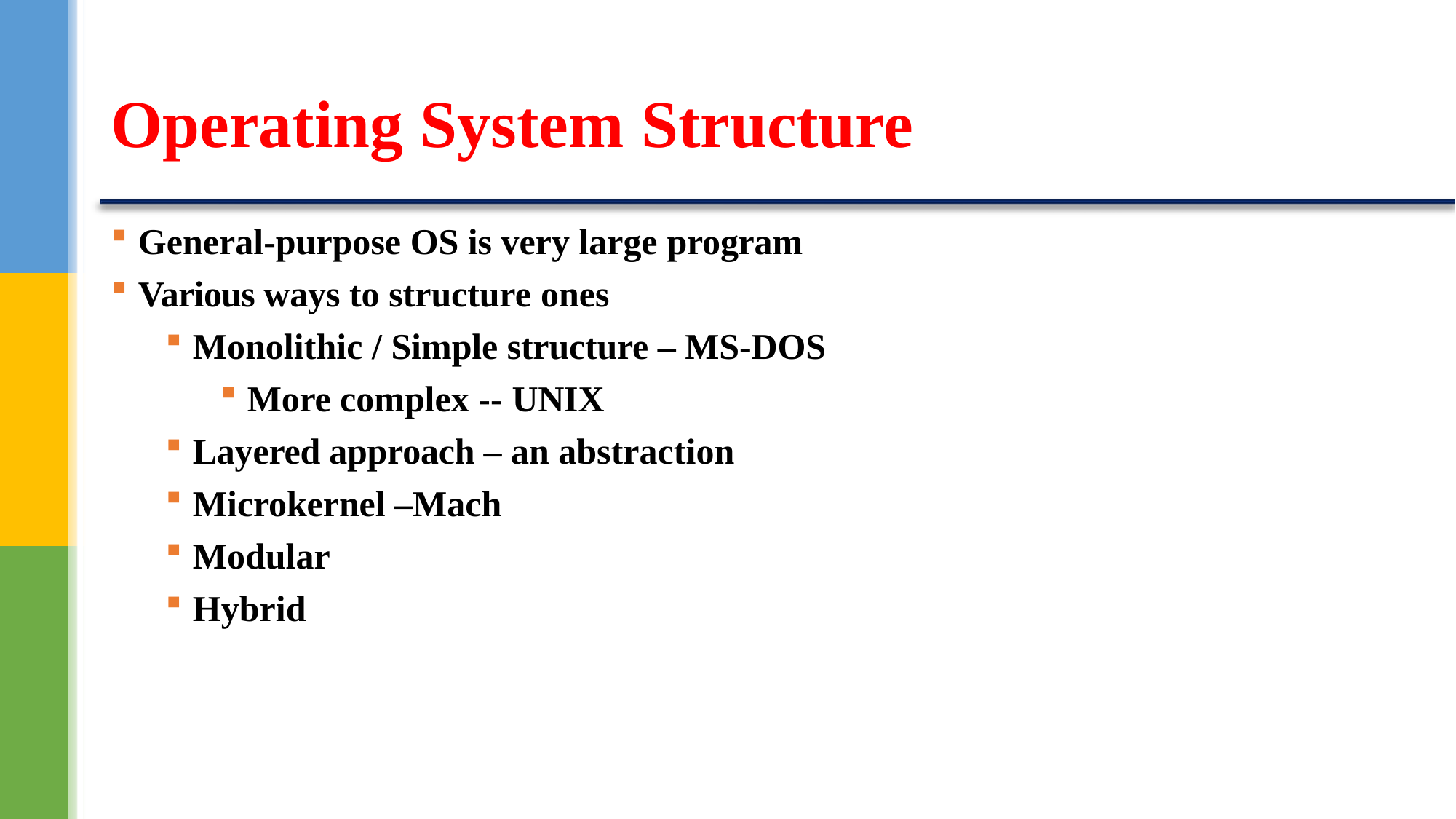

# Operating System Structure
General-purpose OS is very large program
Various ways to structure ones
Monolithic / Simple structure – MS-DOS
More complex -- UNIX
Layered approach – an abstraction
Microkernel –Mach
Modular
Hybrid